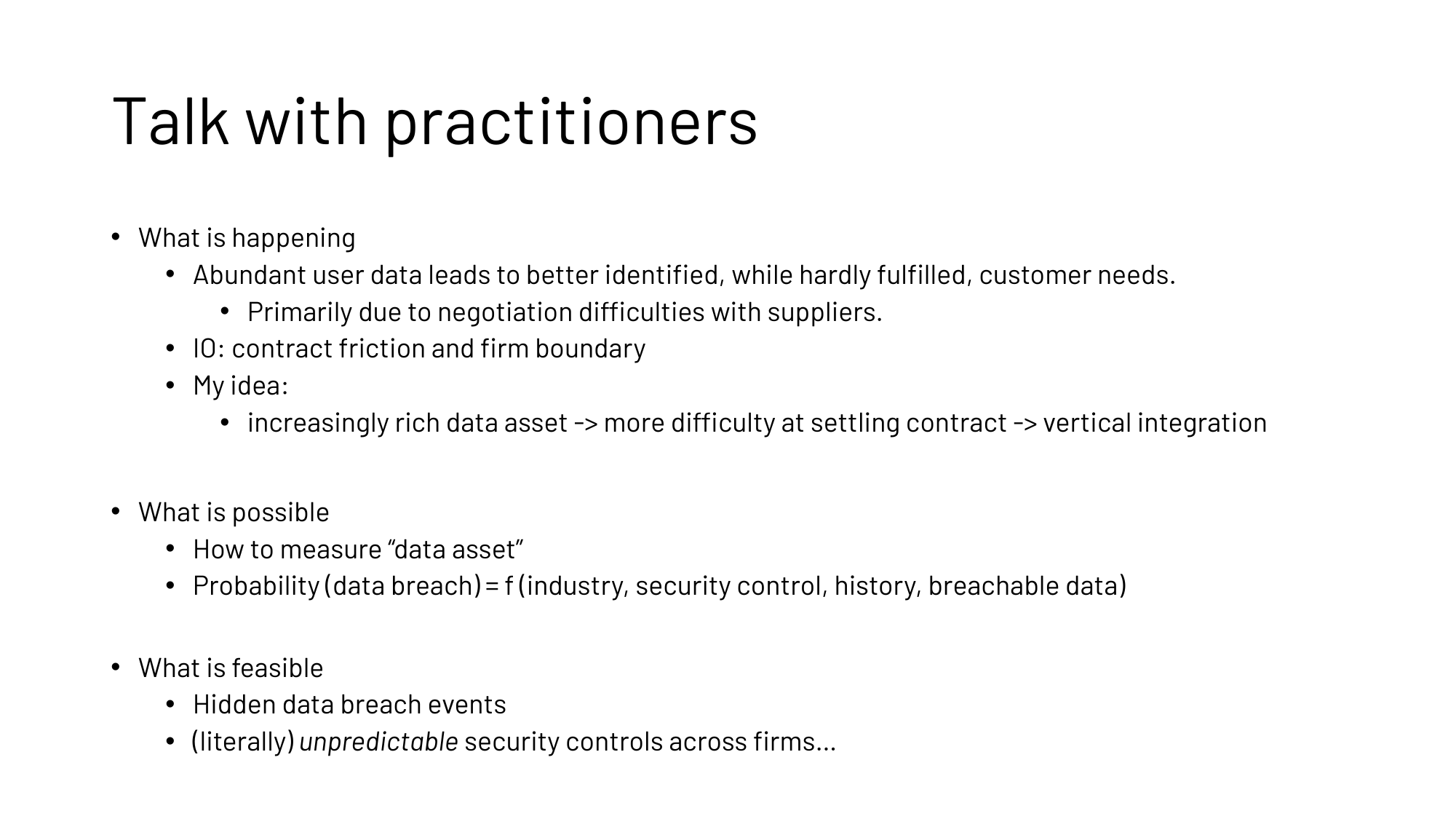

# Talk with practitioners
What is happening
Abundant user data leads to better identified, while hardly fulfilled, customer needs.
Primarily due to negotiation difficulties with suppliers.
IO: contract friction and firm boundary
My idea:
increasingly rich data asset -> more difficulty at settling contract -> vertical integration

What is possible
How to measure “data asset”
Probability (data breach) = f (industry, security control, history, breachable data)

What is feasible
Hidden data breach events
(literally) unpredictable security controls across firms…